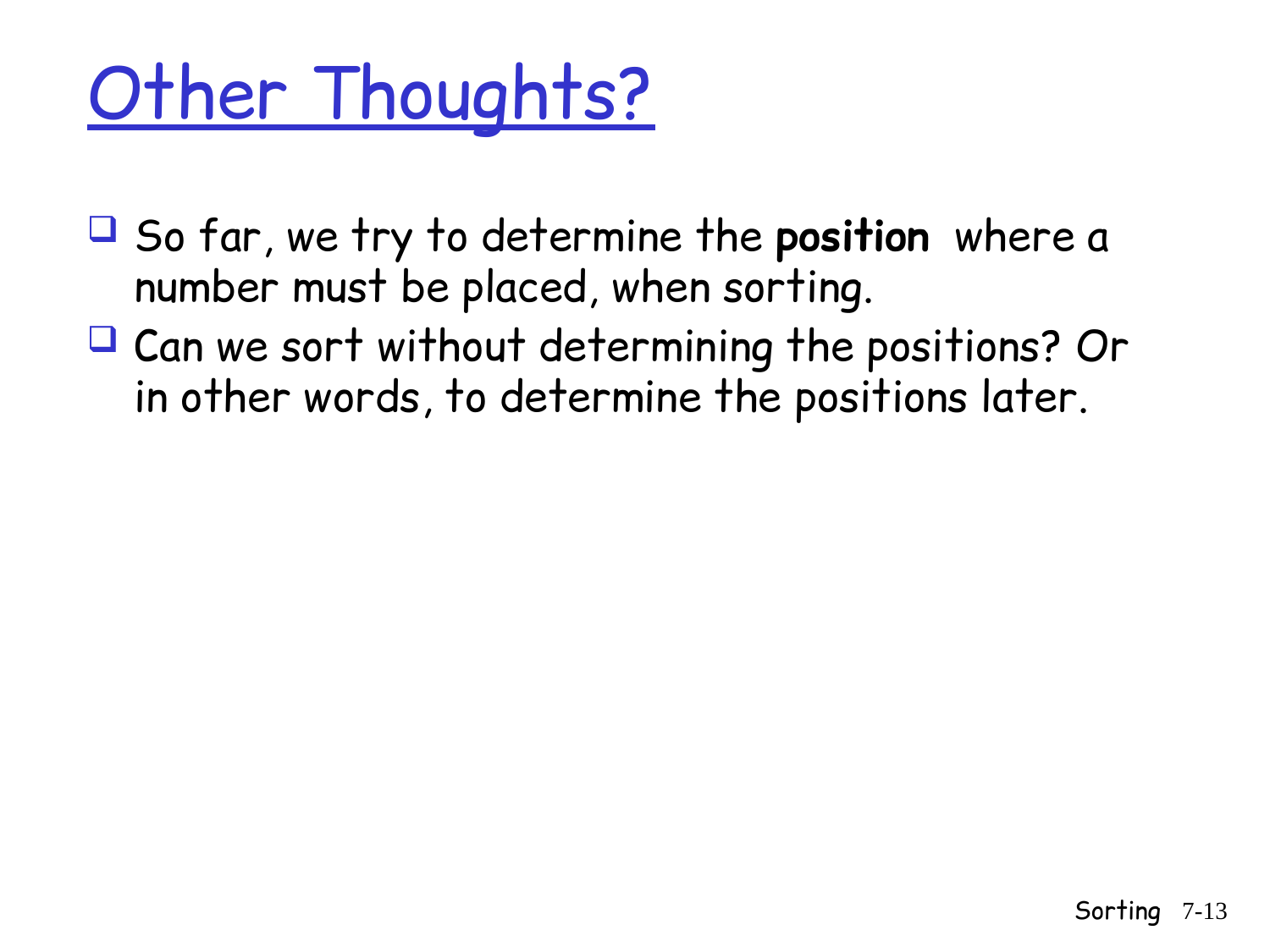

# Other Thoughts?
So far, we try to determine the position  where a number must be placed, when sorting.
Can we sort without determining the positions? Or in other words, to determine the positions later.
Sorting
7-13